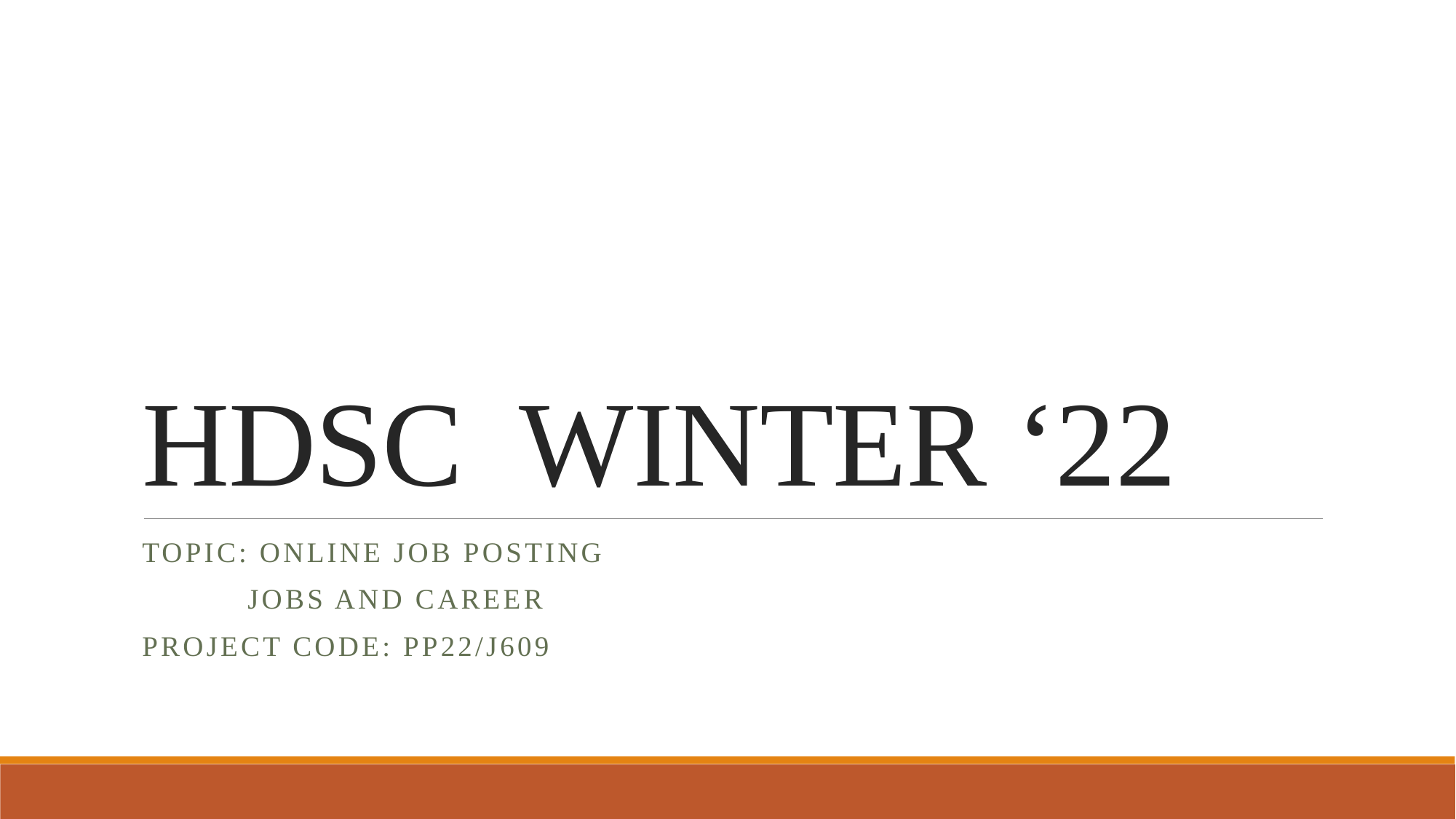

# HDSC  WINTER ‘22
Topic: Online Job Posting
	  Jobs and career
Project code: PP22/J609